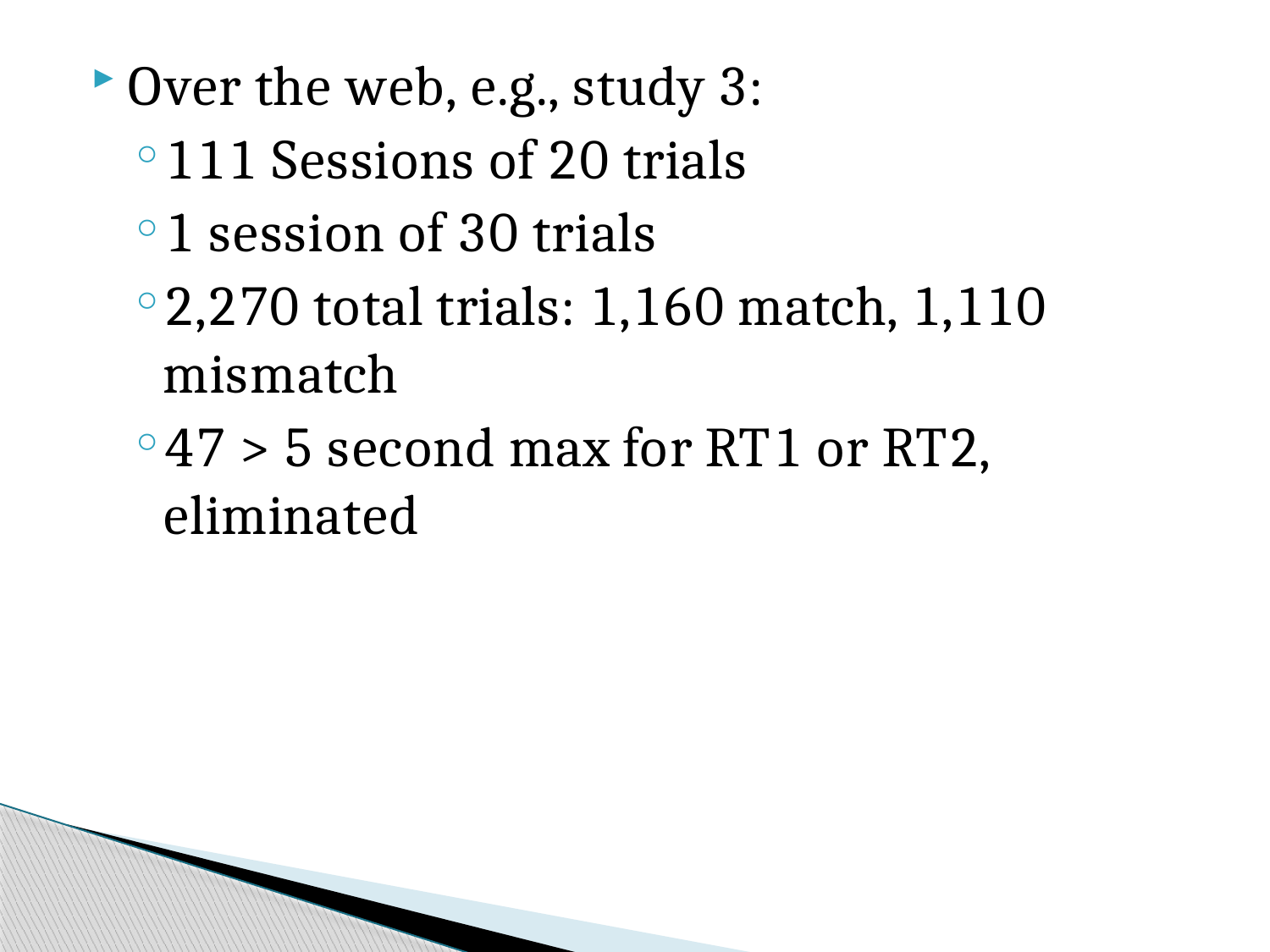

Over the web, e.g., study 3:
111 Sessions of 20 trials
1 session of 30 trials
2,270 total trials: 1,160 match, 1,110 mismatch
47 > 5 second max for RT1 or RT2, eliminated

#